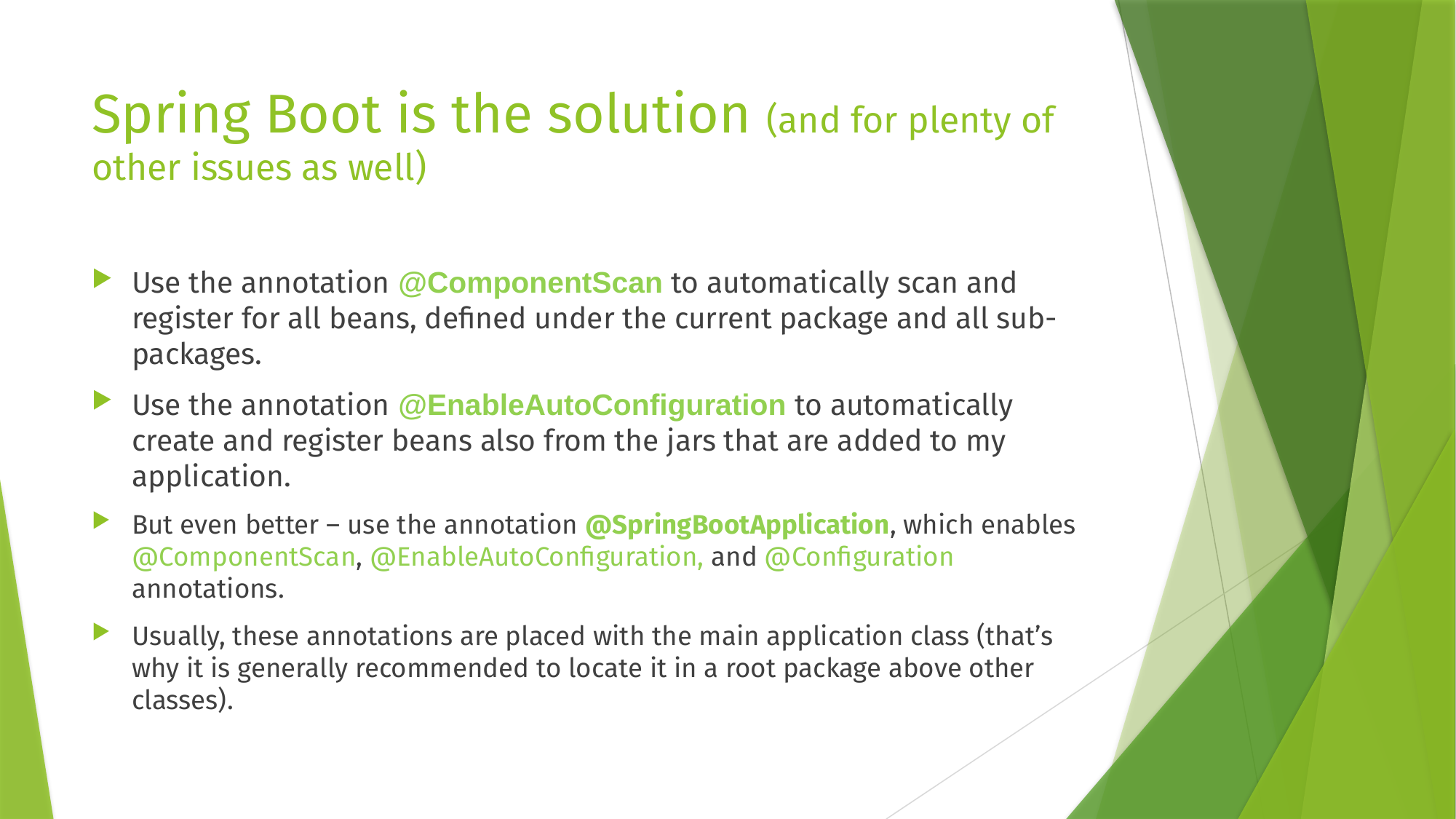

# Spring Boot is the solution (and for plenty of other issues as well)
Use the annotation @ComponentScan to automatically scan and register for all beans, defined under the current package and all sub-packages.
Use the annotation @EnableAutoConfiguration to automatically create and register beans also from the jars that are added to my application.
But even better – use the annotation @SpringBootApplication, which enables @ComponentScan, @EnableAutoConfiguration, and @Configuration annotations.
Usually, these annotations are placed with the main application class (that’s why it is generally recommended to locate it in a root package above other classes).